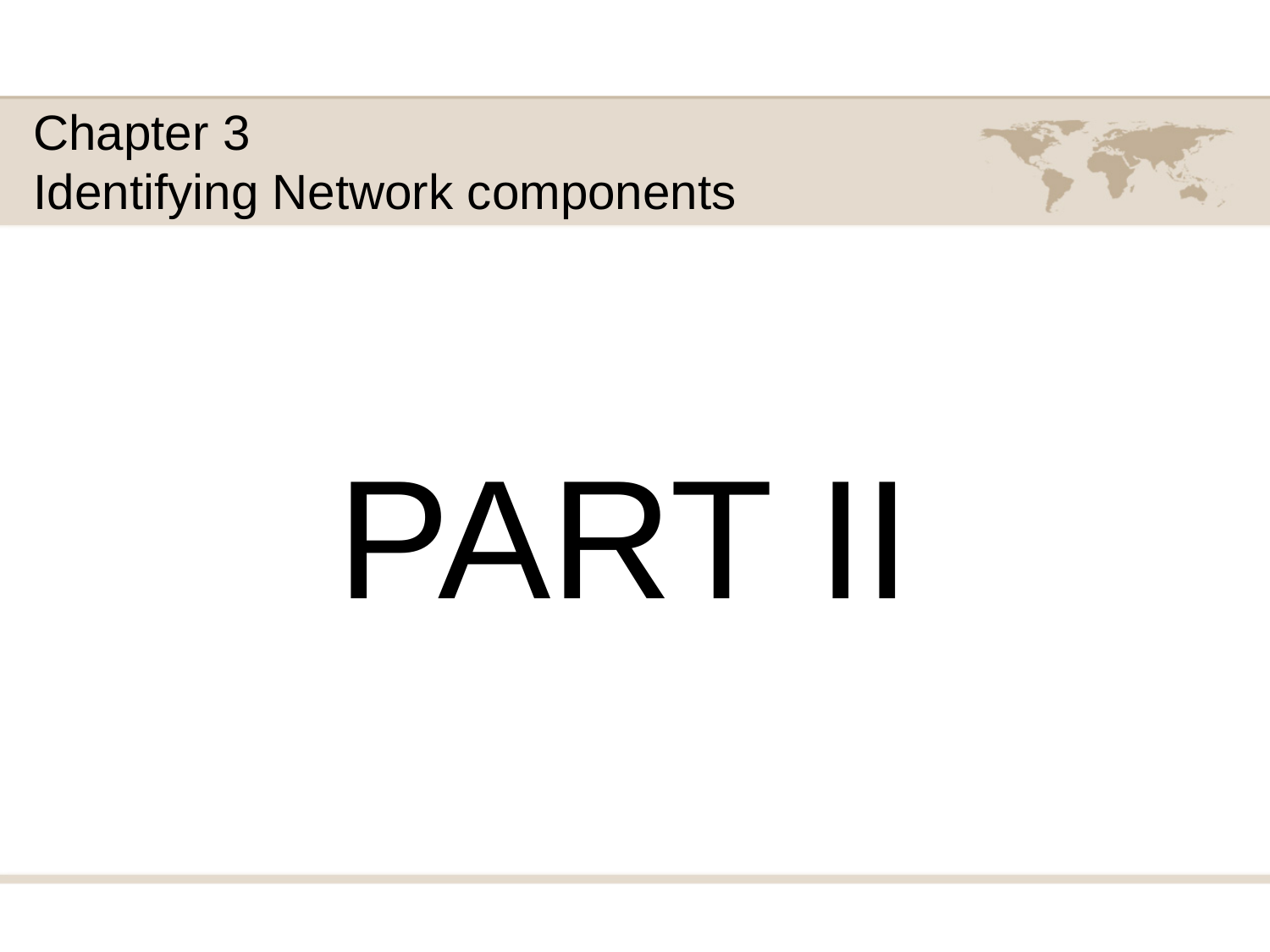

Chapter 3
Identifying Network components
PART II